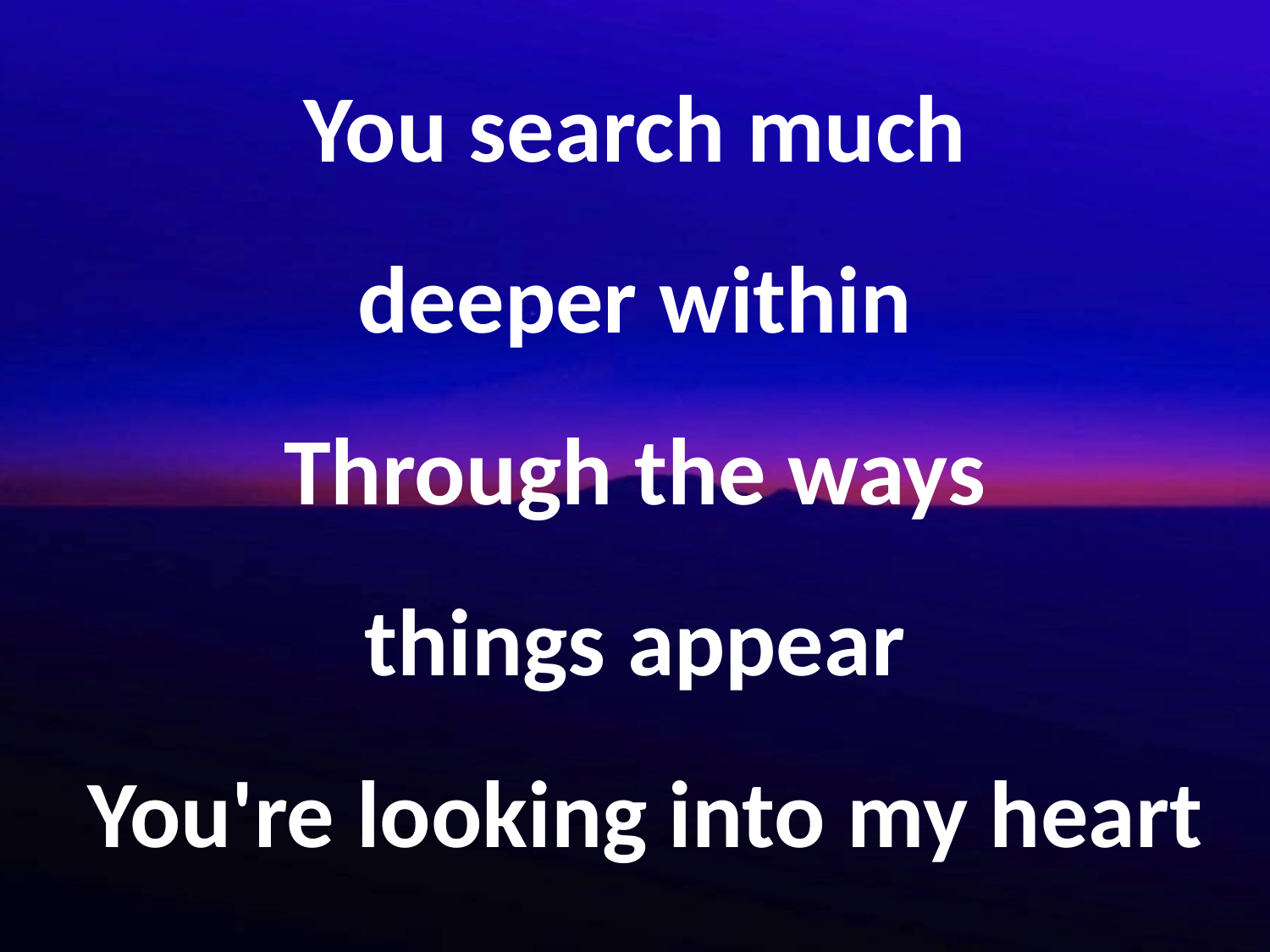

You search much
deeper within
 Through the ways
things appear
 You're looking into my heart